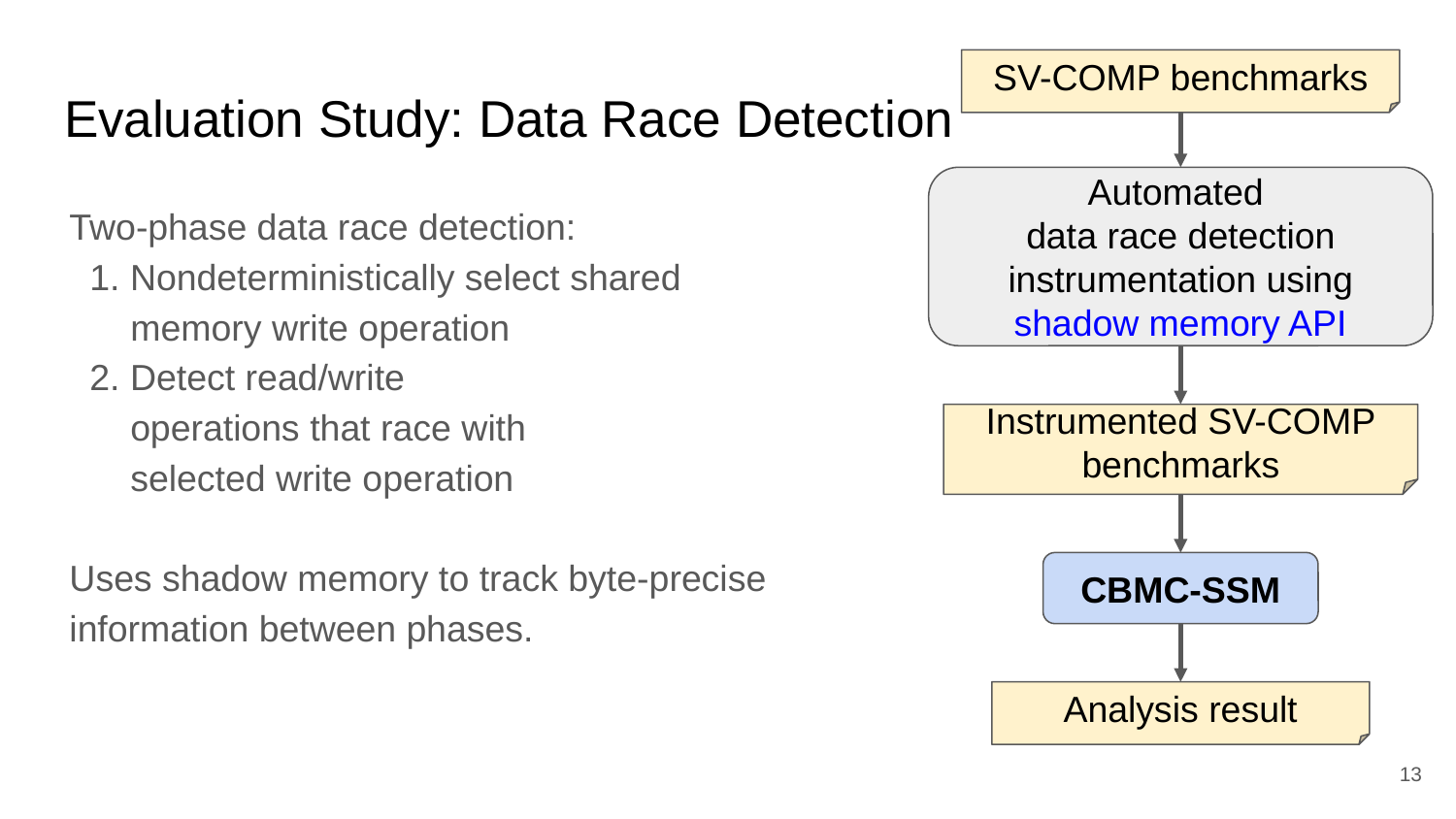

SV-COMP benchmarks
# Evaluation Study: Data Race Detection
Automated
data race detection instrumentation using
shadow memory API
Two-phase data race detection:
  1. Nondeterministically select shared
      memory write operation
  2. Detect read/write
      operations that race with
      selected write operation

Uses shadow memory to track byte-precise information between phases.
Instrumented SV-COMP benchmarks
CBMC-SSM
Analysis result
13